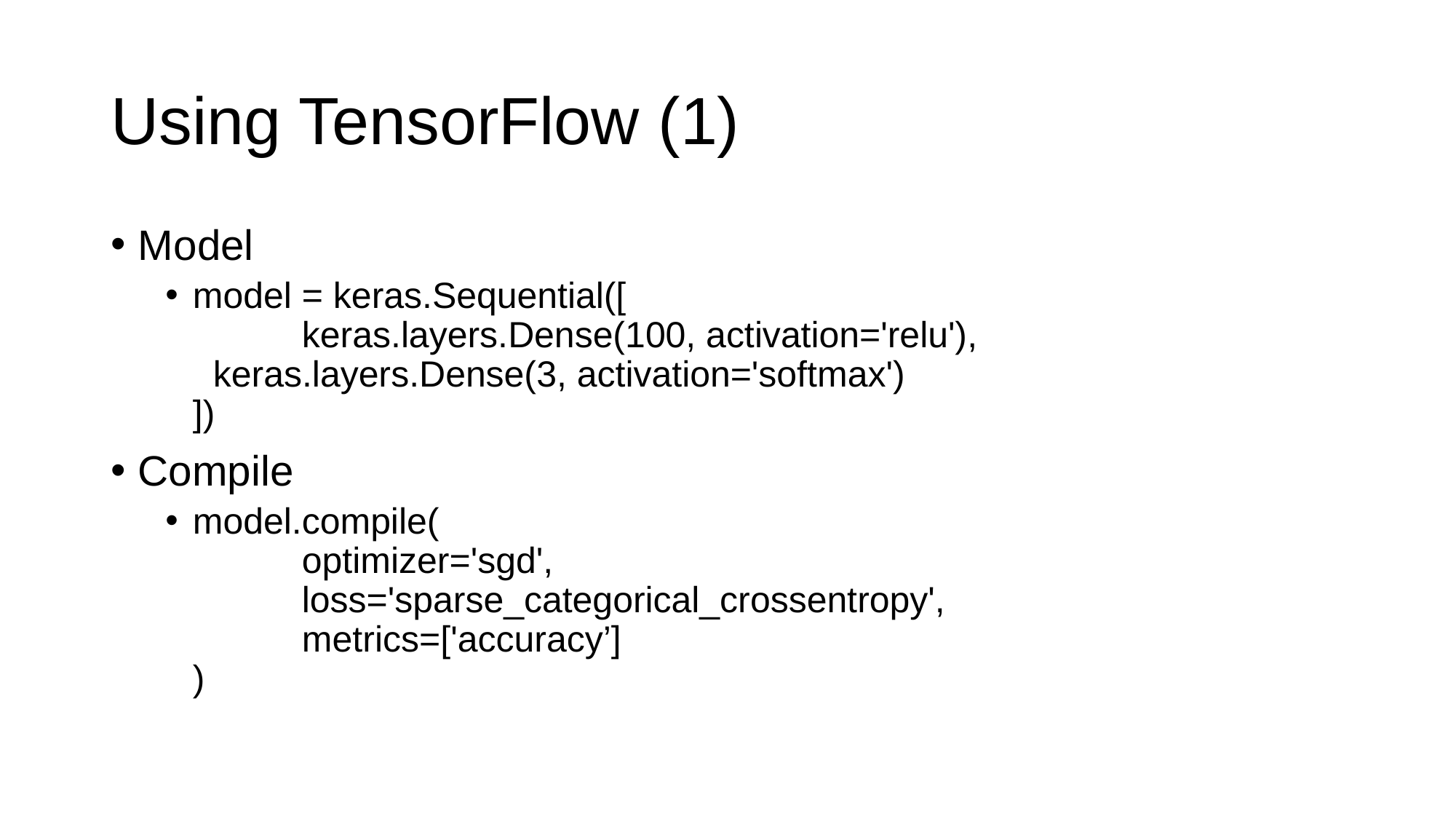

# Using TensorFlow (1)
Model
model = keras.Sequential([
	keras.layers.Dense(100, activation='relu'),
  keras.layers.Dense(3, activation='softmax')
])
Compile
model.compile(
	optimizer='sgd',
	loss='sparse_categorical_crossentropy',
	metrics=['accuracy’]
)